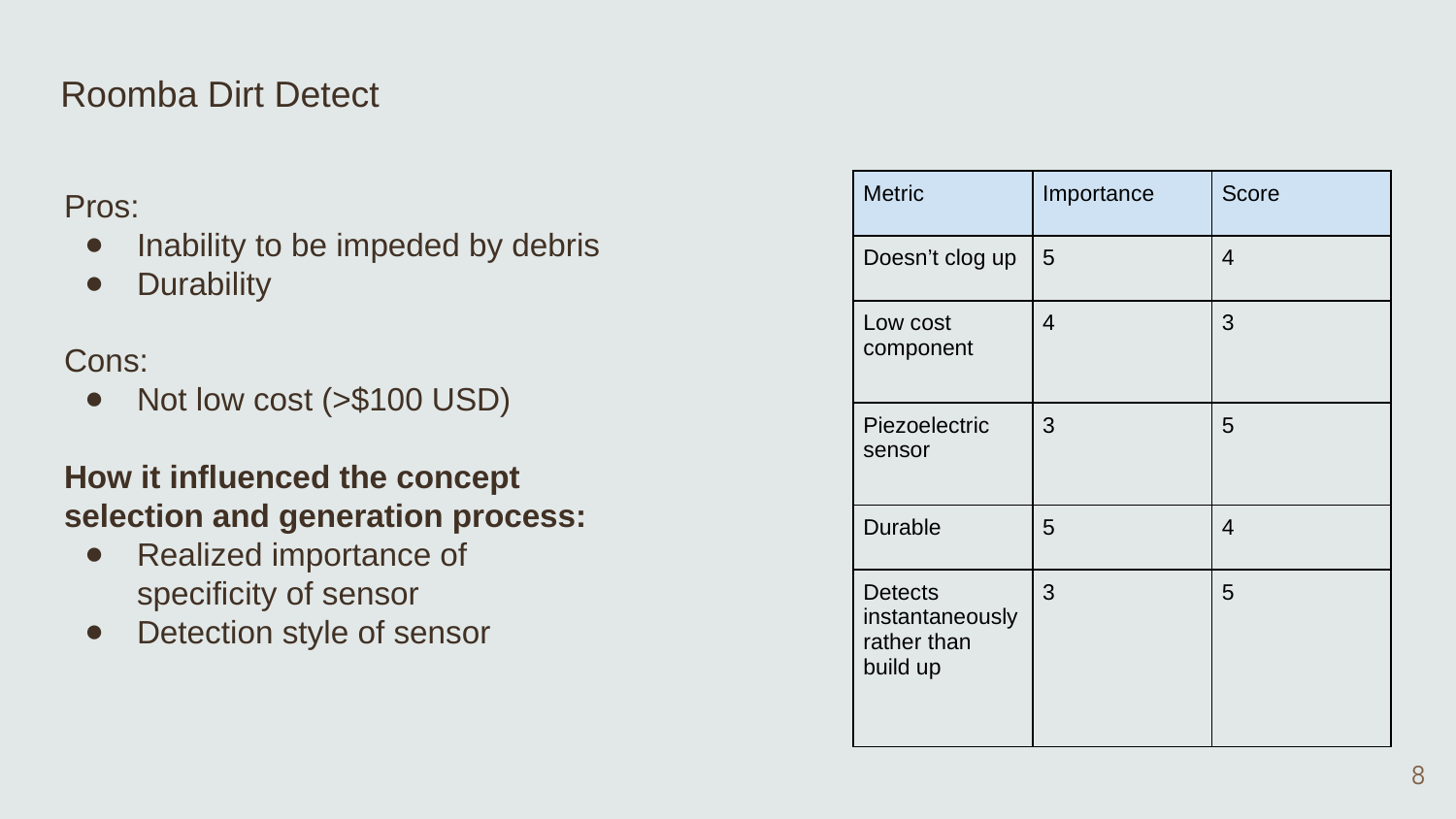

# Roomba Dirt Detect
Pros:
Inability to be impeded by debris
Durability

Cons:
Not low cost (>$100 USD)

How it influenced the concept selection and generation process:
Realized importance of specificity of sensor
Detection style of sensor
| Metric | Importance | Score |
| --- | --- | --- |
| Doesn’t clog up | 5 | 4 |
| Low cost component | 4 | 3 |
| Piezoelectric sensor | 3 | 5 |
| Durable | 5 | 4 |
| Detects instantaneously rather than build up | 3 | 5 |
8